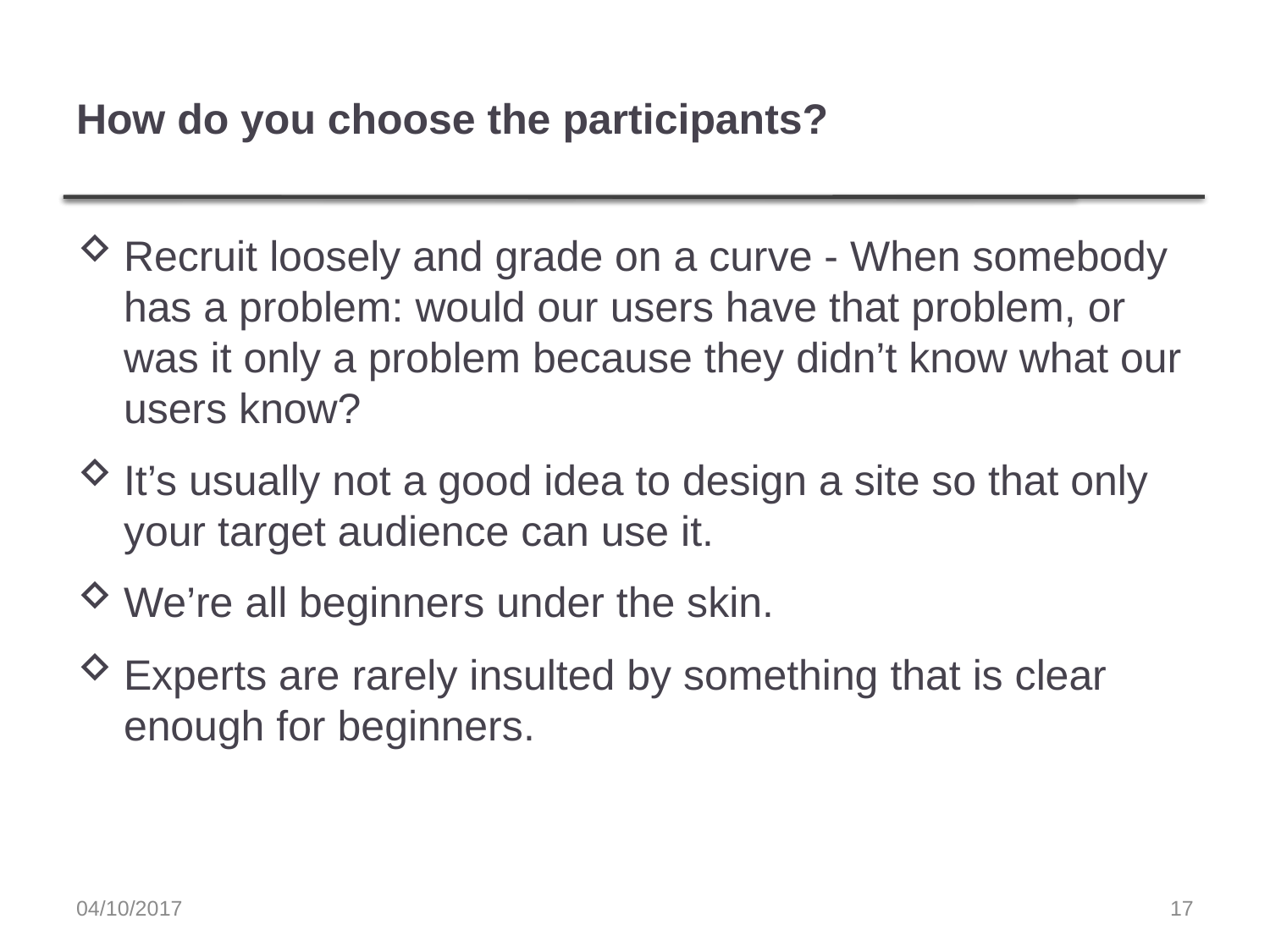

# How do you choose the participants?
Recruit loosely and grade on a curve - When somebody has a problem: would our users have that problem, or was it only a problem because they didn’t know what our users know?
It’s usually not a good idea to design a site so that only your target audience can use it.
We’re all beginners under the skin.
Experts are rarely insulted by something that is clear enough for beginners.
04/10/2017
17